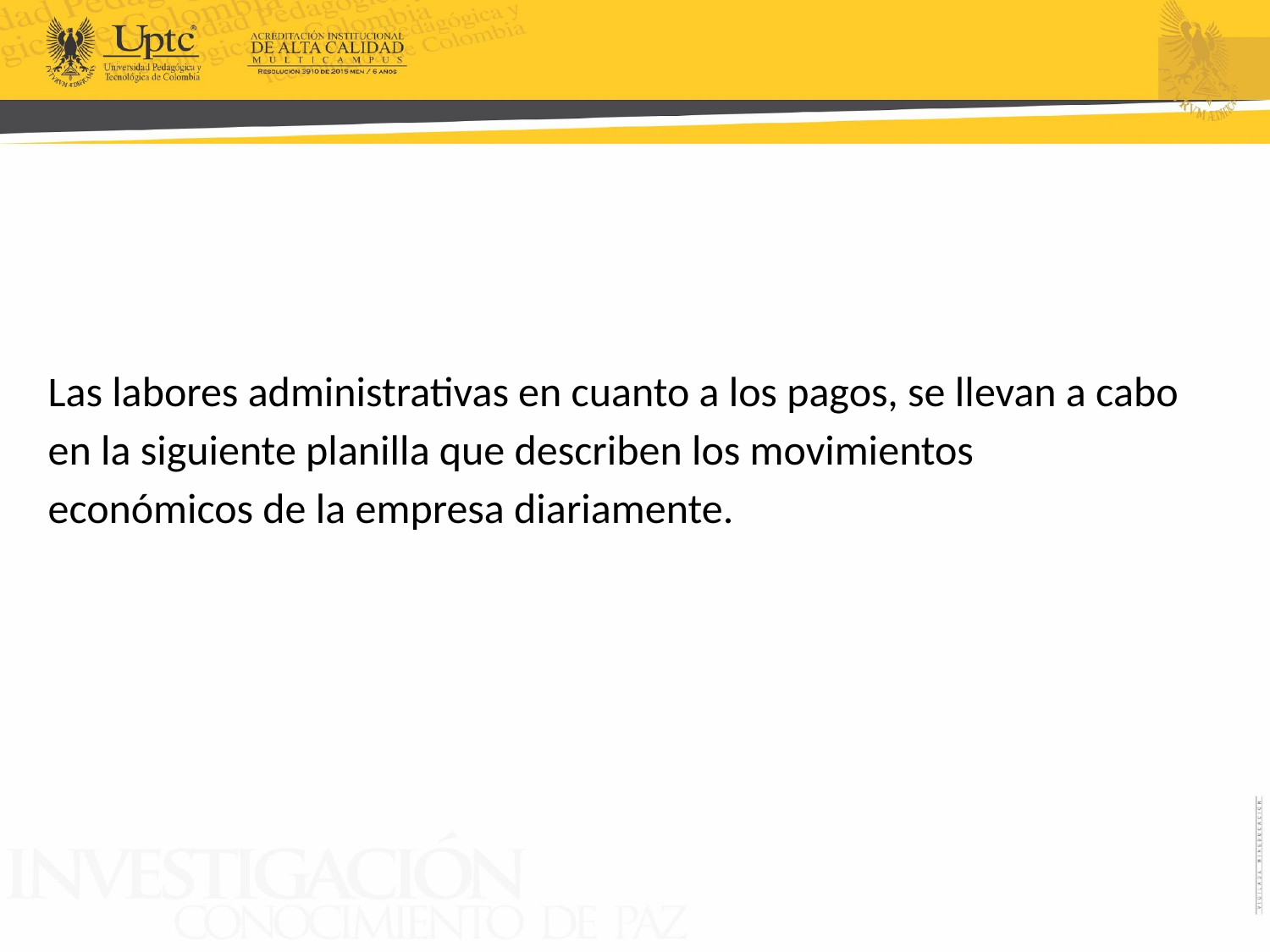

Las labores administrativas en cuanto a los pagos, se llevan a cabo en la siguiente planilla que describen los movimientos económicos de la empresa diariamente.